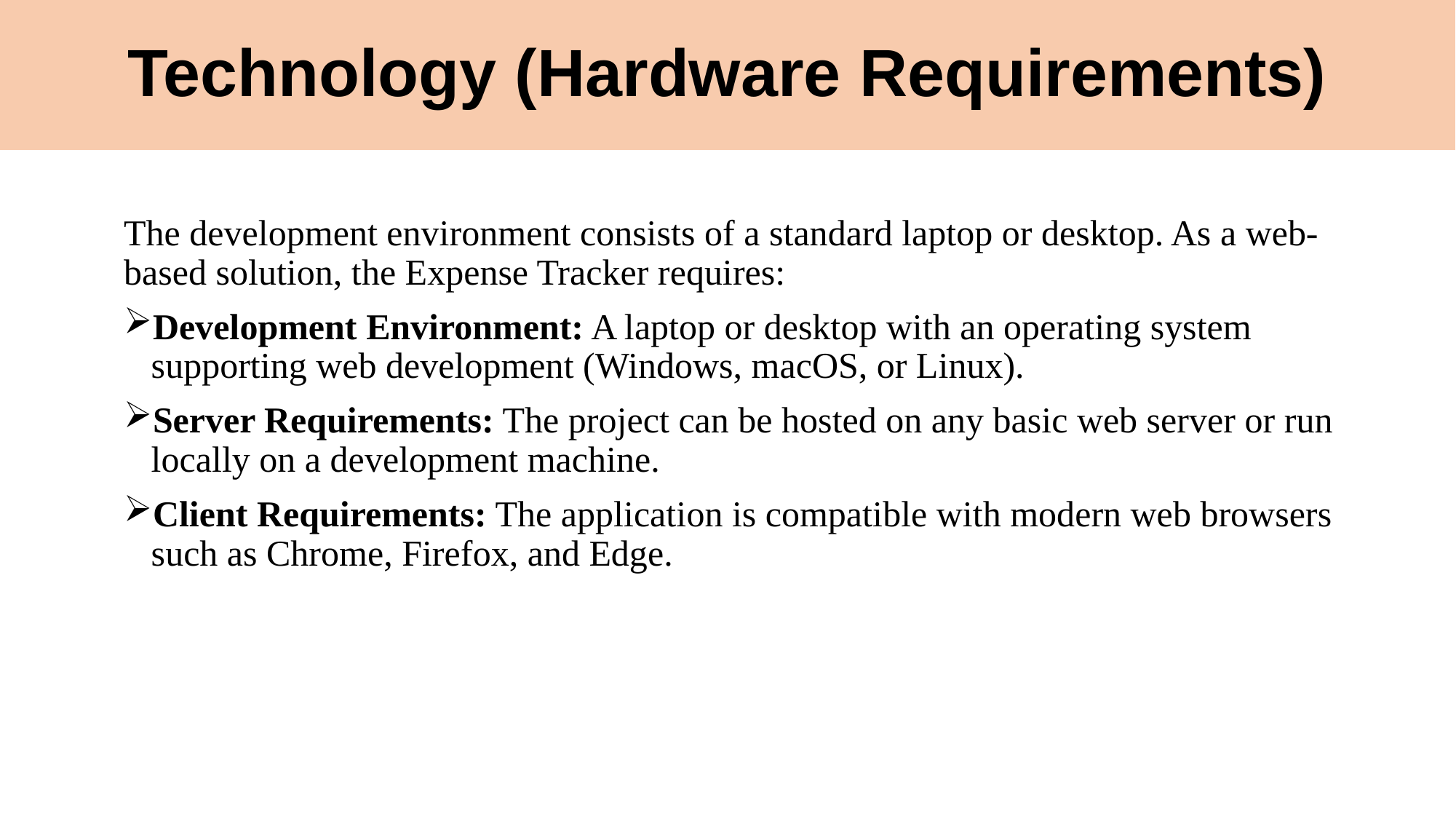

# Technology (Hardware Requirements)
The development environment consists of a standard laptop or desktop. As a web-based solution, the Expense Tracker requires:
Development Environment: A laptop or desktop with an operating system supporting web development (Windows, macOS, or Linux).
Server Requirements: The project can be hosted on any basic web server or run locally on a development machine.
Client Requirements: The application is compatible with modern web browsers such as Chrome, Firefox, and Edge.